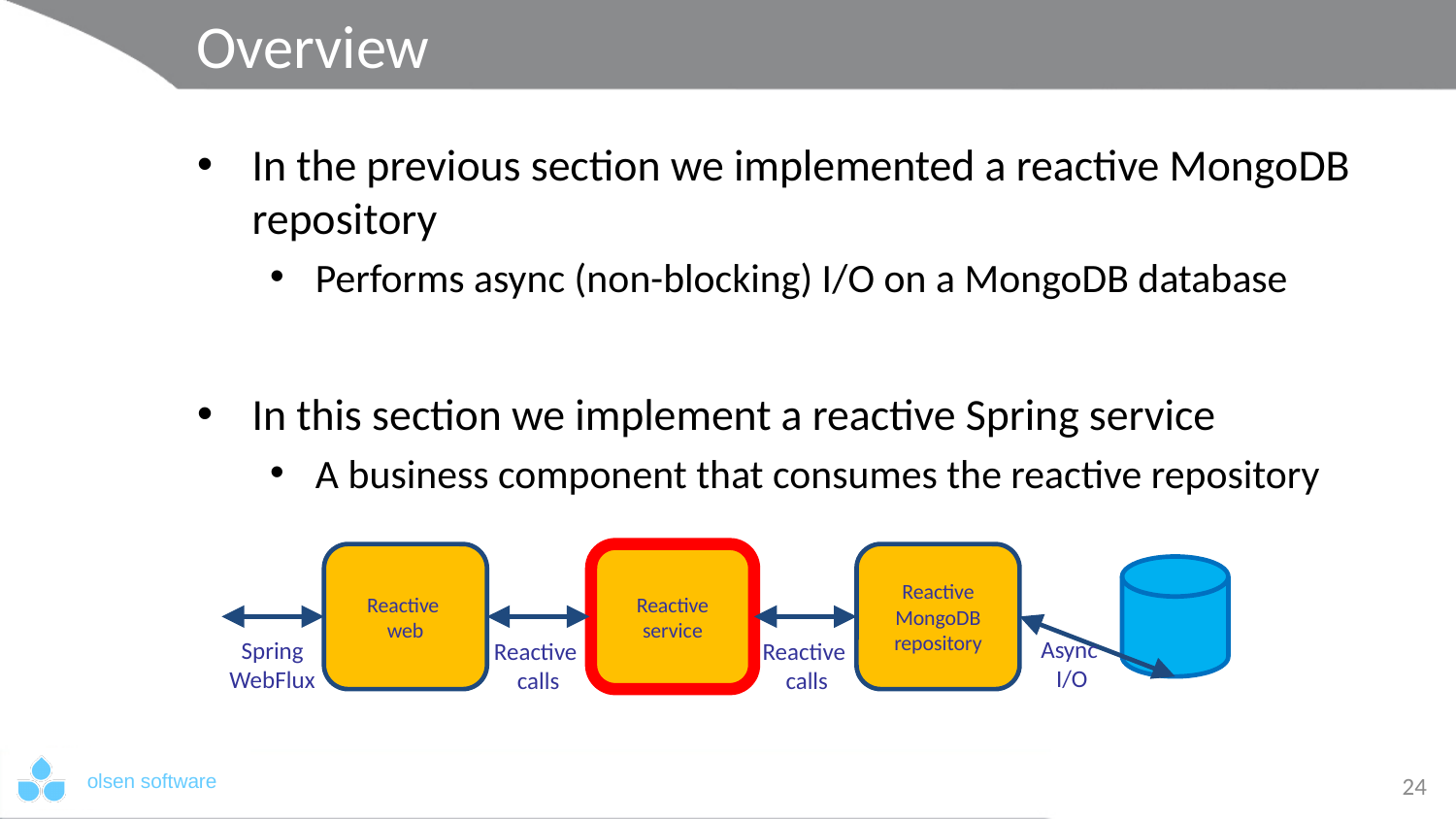

# Overview
In the previous section we implemented a reactive MongoDB repository
Performs async (non-blocking) I/O on a MongoDB database

In this section we implement a reactive Spring service
A business component that consumes the reactive repository

Reactive
web
Reactive service
Reactive MongoDB repository

Async
I/O
Spring
WebFlux
Reactive
calls
Reactive
calls
24